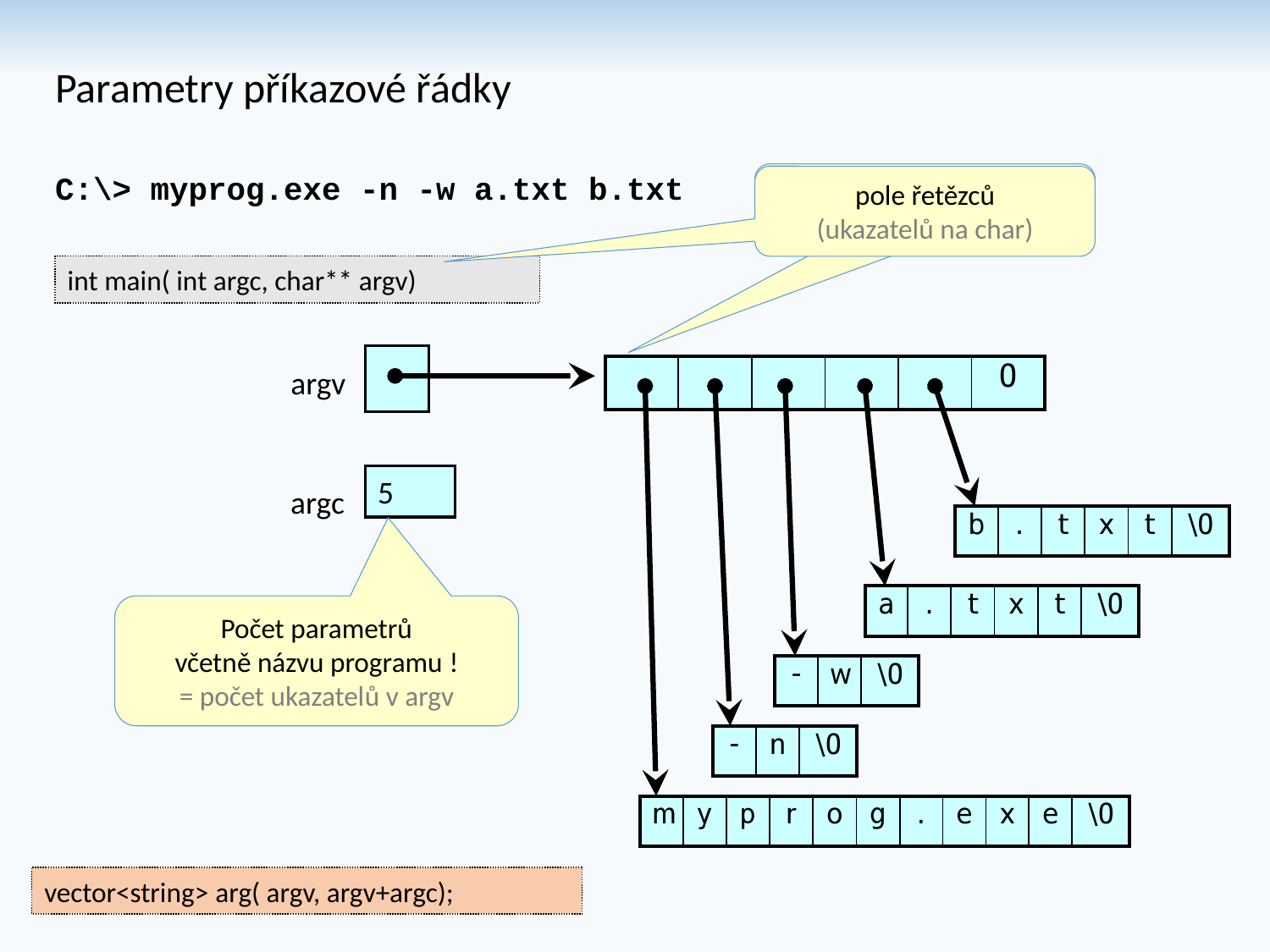

# Parametry příkazové řádky

C:\> myprog.exe -n -w a.txt b.txt
pole řetězců
(ukazatelů na char)
int main( int argc, char** argv)

argv
|  |  |  |  |  | 0 |
| --- | --- | --- | --- | --- | --- |

5
argc
| b | . | t | x | t | \0 |
| --- | --- | --- | --- | --- | --- |
| a | . | t | x | t | \0 |
| --- | --- | --- | --- | --- | --- |
Počet parametrů
včetně názvu programu !
= počet ukazatelů v argv
| - | w | \0 |
| --- | --- | --- |
| - | n | \0 |
| --- | --- | --- |
| m | y | p | r | o | g | . | e | x | e | \0 |
| --- | --- | --- | --- | --- | --- | --- | --- | --- | --- | --- |
vector<string> arg( argv, argv+argc);